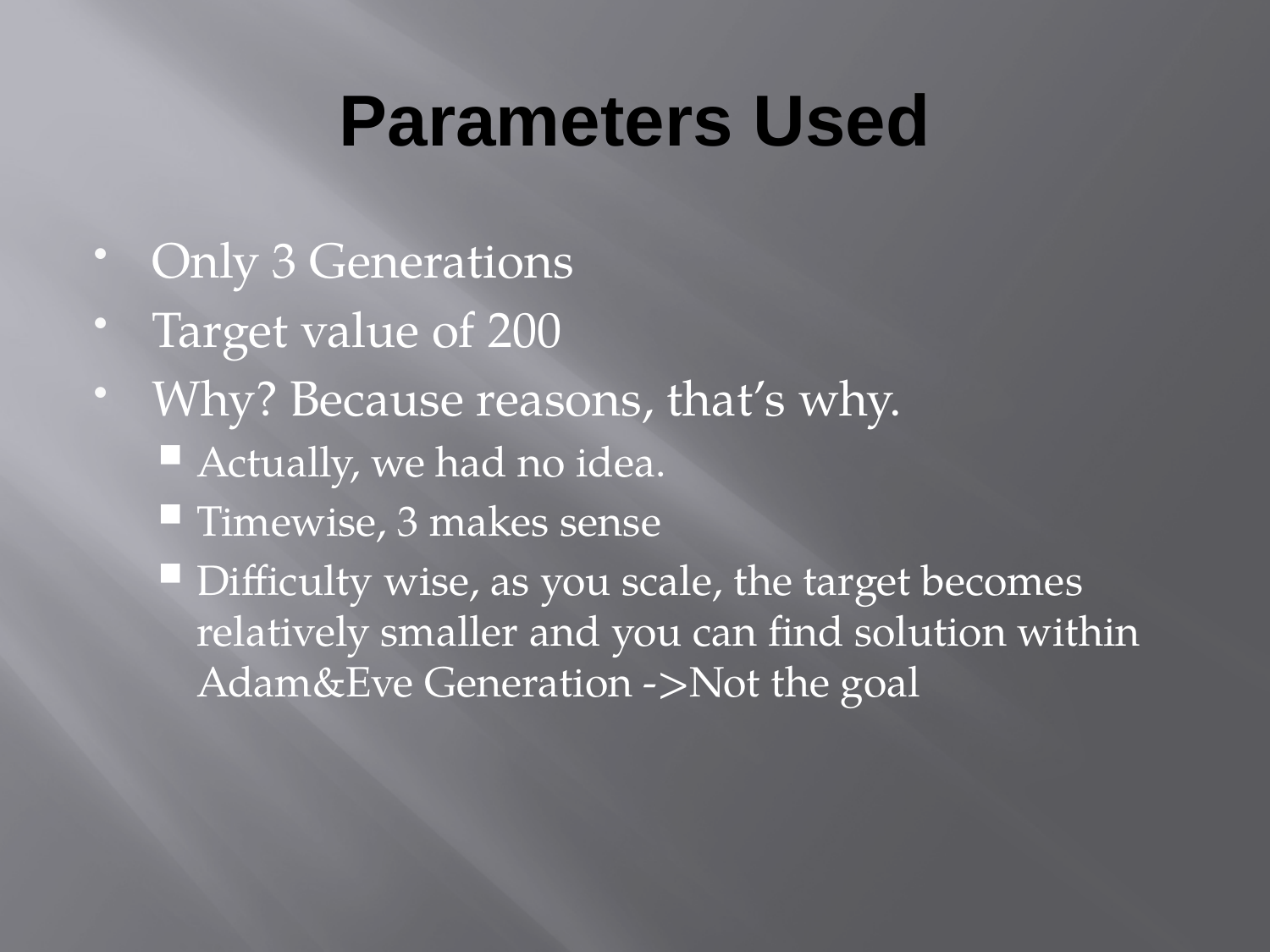

# Parameters Used
Only 3 Generations
Target value of 200
Why? Because reasons, that’s why.
Actually, we had no idea.
Timewise, 3 makes sense
Difficulty wise, as you scale, the target becomes relatively smaller and you can find solution within Adam&Eve Generation ->Not the goal